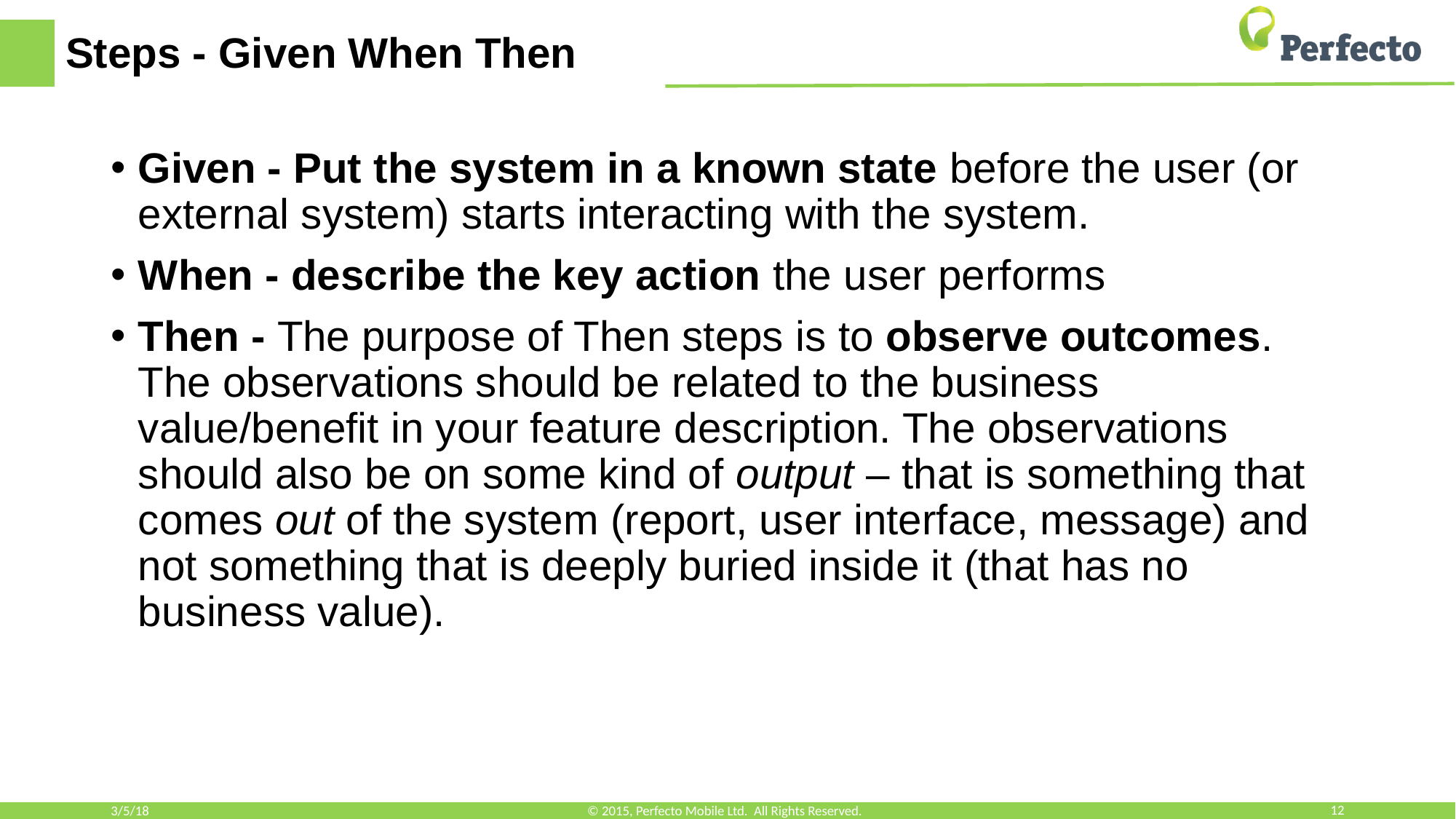

# Steps - Given When Then
Given - Put the system in a known state before the user (or external system) starts interacting with the system.
When - describe the key action the user performs
Then - The purpose of Then steps is to observe outcomes. The observations should be related to the business value/benefit in your feature description. The observations should also be on some kind of output – that is something that comes out of the system (report, user interface, message) and not something that is deeply buried inside it (that has no business value).
3/5/18
© 2015, Perfecto Mobile Ltd.  All Rights Reserved.
12